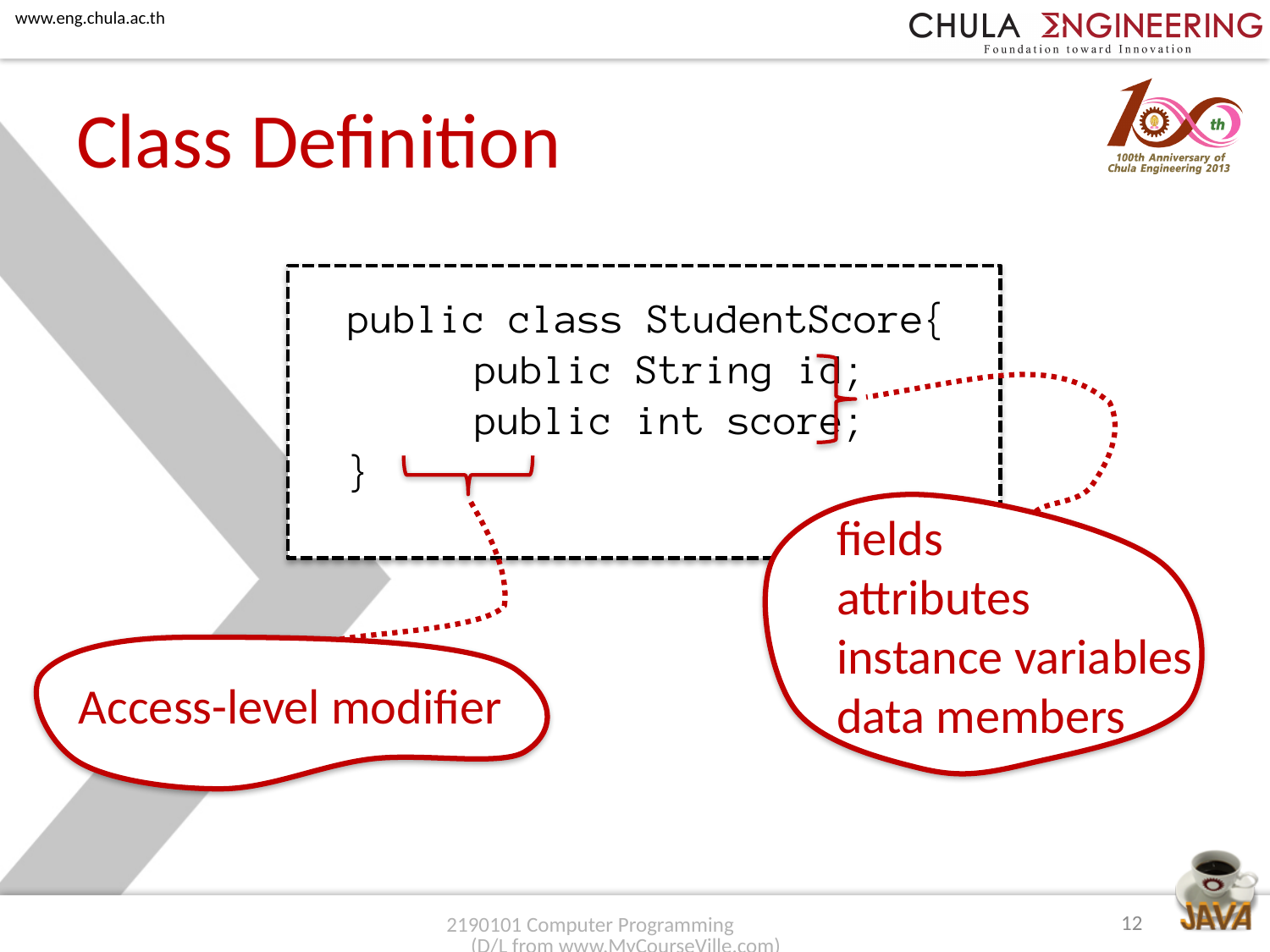

# Class Definition

public class StudentScore{
	public String id;
	public int score;
}

fields
attributes
instance variables
data members

Access-level modifier
12
2190101 Computer Programming                       (D/L from www.MyCourseVille.com)